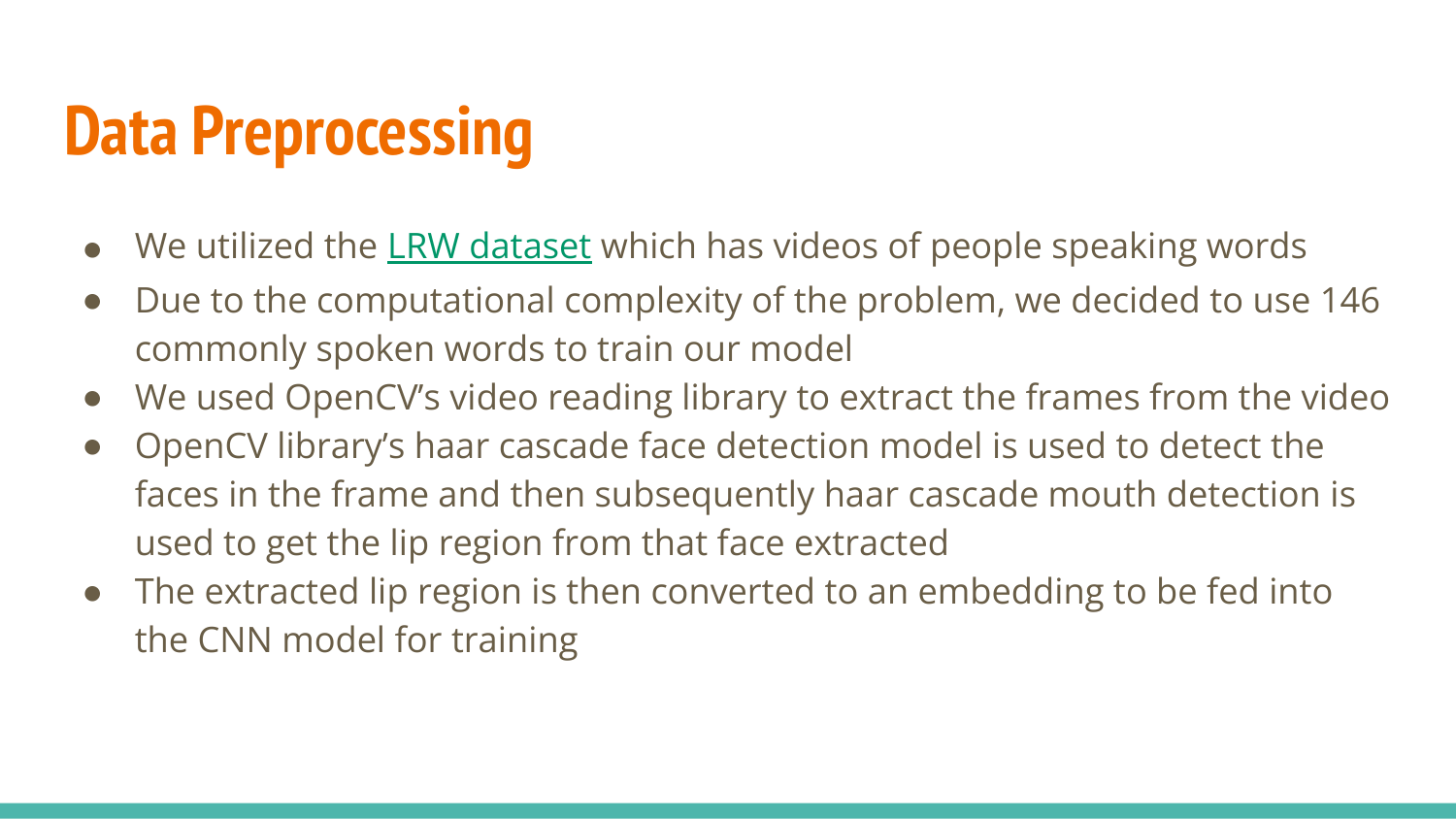

# Data Preprocessing
We utilized the LRW dataset which has videos of people speaking words
Due to the computational complexity of the problem, we decided to use 146 commonly spoken words to train our model
We used OpenCV’s video reading library to extract the frames from the video
OpenCV library’s haar cascade face detection model is used to detect the faces in the frame and then subsequently haar cascade mouth detection is used to get the lip region from that face extracted
The extracted lip region is then converted to an embedding to be fed into the CNN model for training